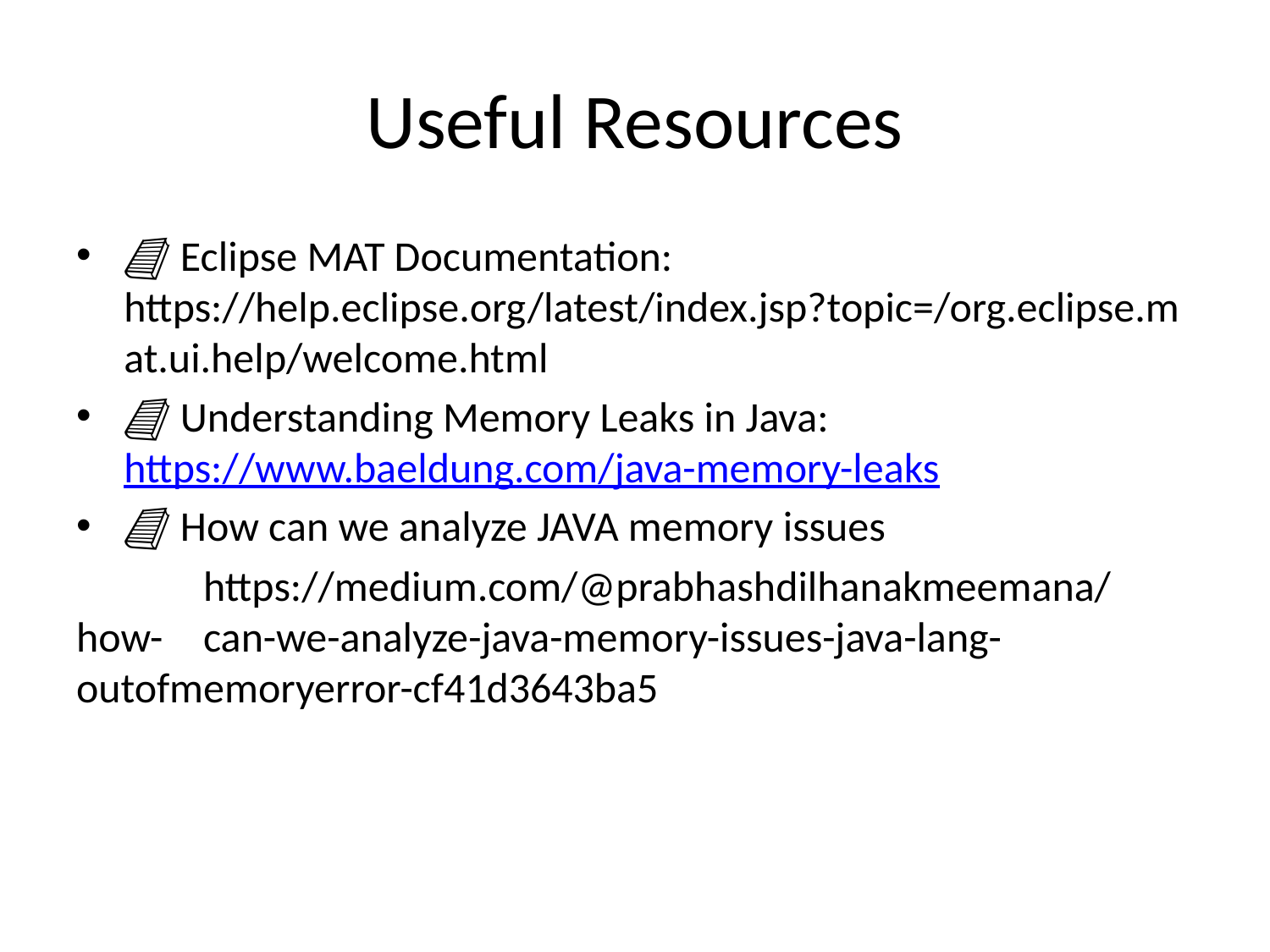

# Useful Resources
📘 Eclipse MAT Documentation: https://help.eclipse.org/latest/index.jsp?topic=/org.eclipse.mat.ui.help/welcome.html
📘 Understanding Memory Leaks in Java: https://www.baeldung.com/java-memory-leaks
📘 How can we analyze JAVA memory issues
	https://medium.com/@prabhashdilhanakmeemana/how-	can-we-analyze-java-memory-issues-java-lang-outofmemoryerror-cf41d3643ba5